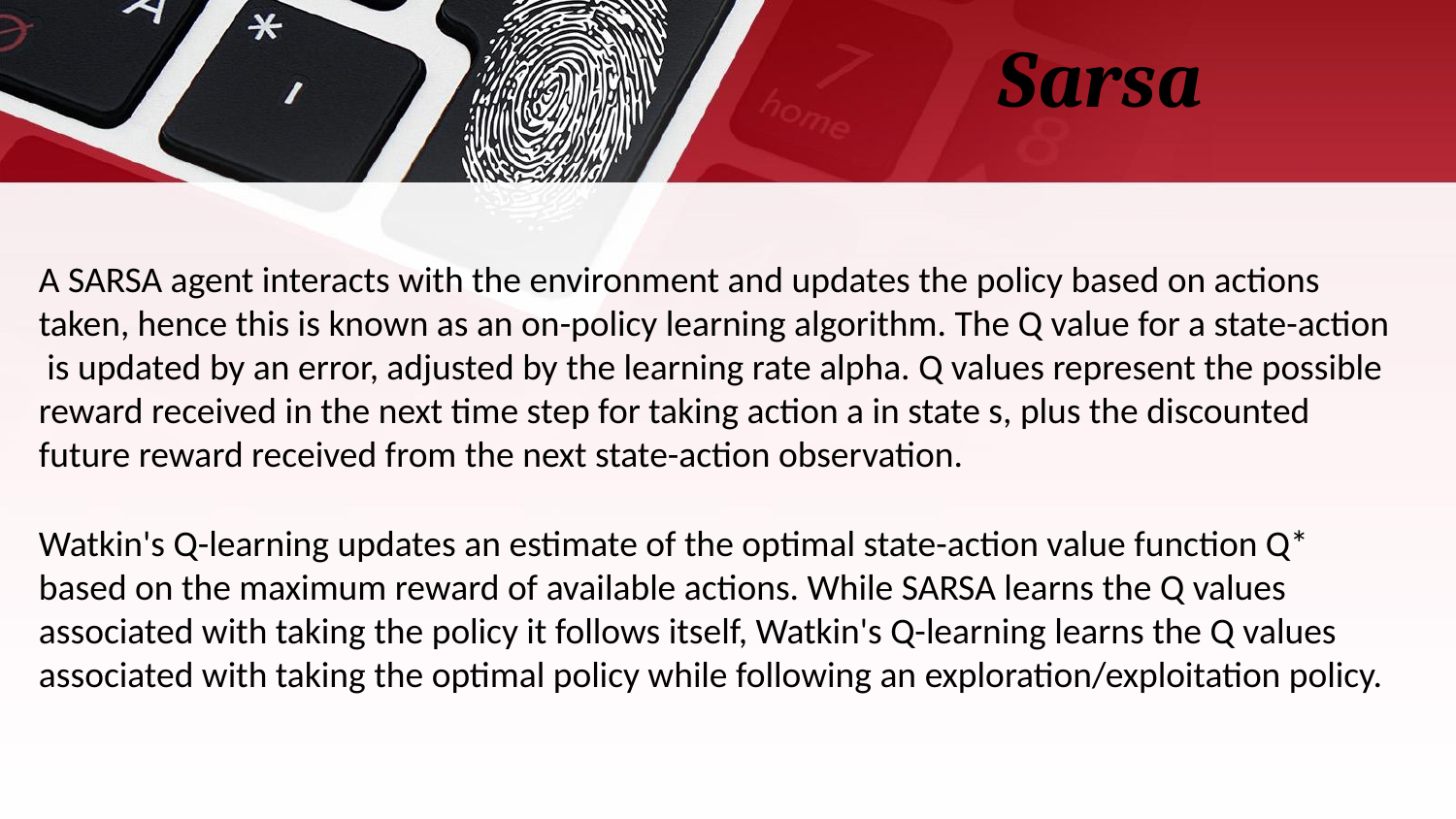

# Sarsa
A SARSA agent interacts with the environment and updates the policy based on actions  taken, hence this is known as an on-policy learning algorithm. The Q value for a state-action  is updated by an error, adjusted by the learning rate alpha. Q values represent the possible  reward received in the next time step for taking action a in state s, plus the discounted  future reward received from the next state-action observation.

Watkin's Q-learning updates an estimate of the optimal state-action value function Q*  based on the maximum reward of available actions. While SARSA learns the Q values  associated with taking the policy it follows itself, Watkin's Q-learning learns the Q values  associated with taking the optimal policy while following an exploration/exploitation policy.